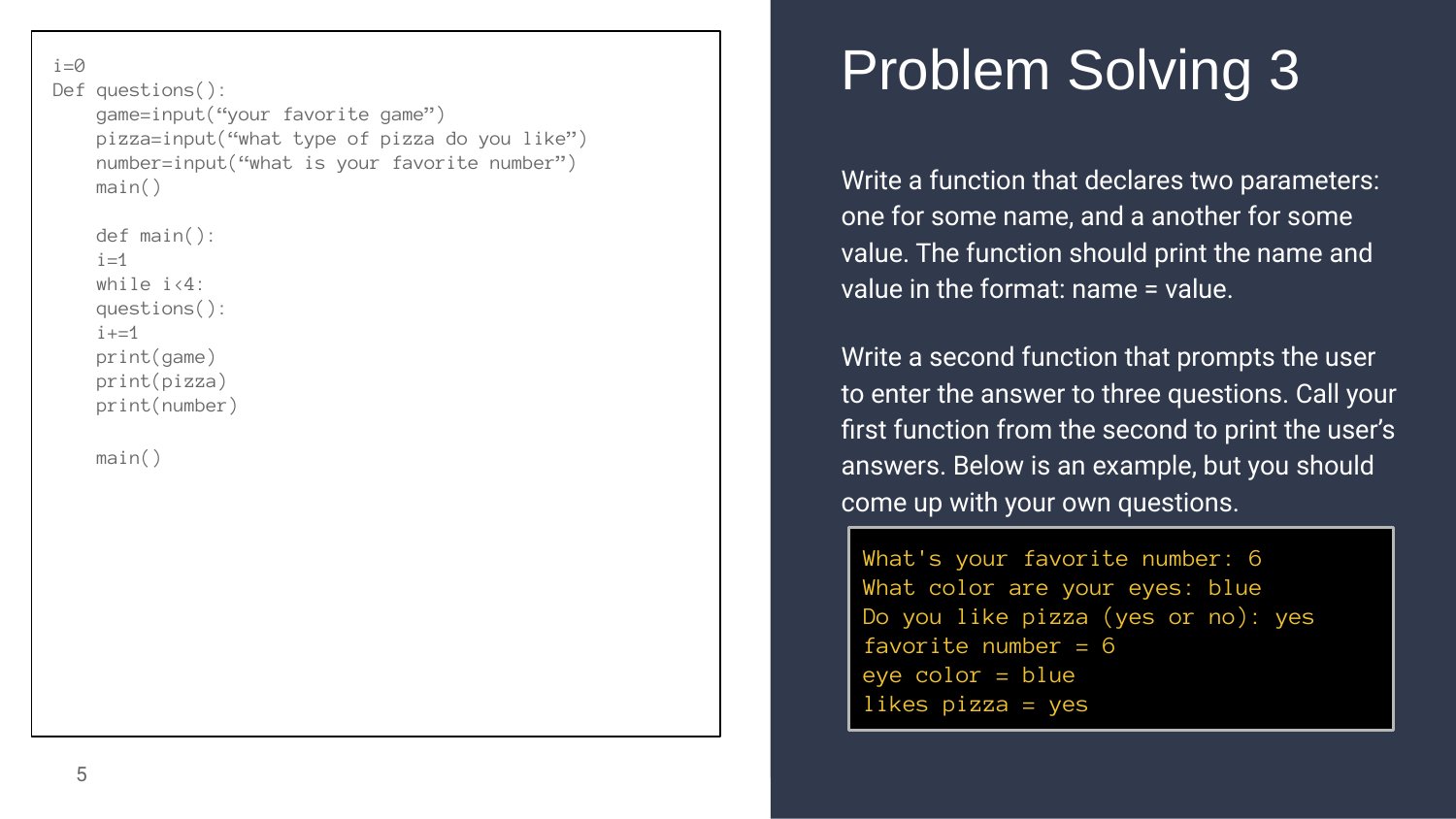

# Problem Solving 3

i=0
Def questions():
    game=input(“your favorite game”)
    pizza=input(“what type of pizza do you like”)
    number=input(“what is your favorite number”)
    main()

    def main():
    i=1
    while i<4:
    questions():
    i+=1
    print(game)
    print(pizza)
    print(number)

    main()
Write a function that declares two parameters: one for some name, and a another for some value. The function should print the name and value in the format: name = value.
Write a second function that prompts the user to enter the answer to three questions. Call your first function from the second to print the user’s answers. Below is an example, but you should come up with your own questions.
What's your favorite number: 6
What color are your eyes: blue
Do you like pizza (yes or no): yes
favorite number = 6
eye color = blue
likes pizza = yes
5